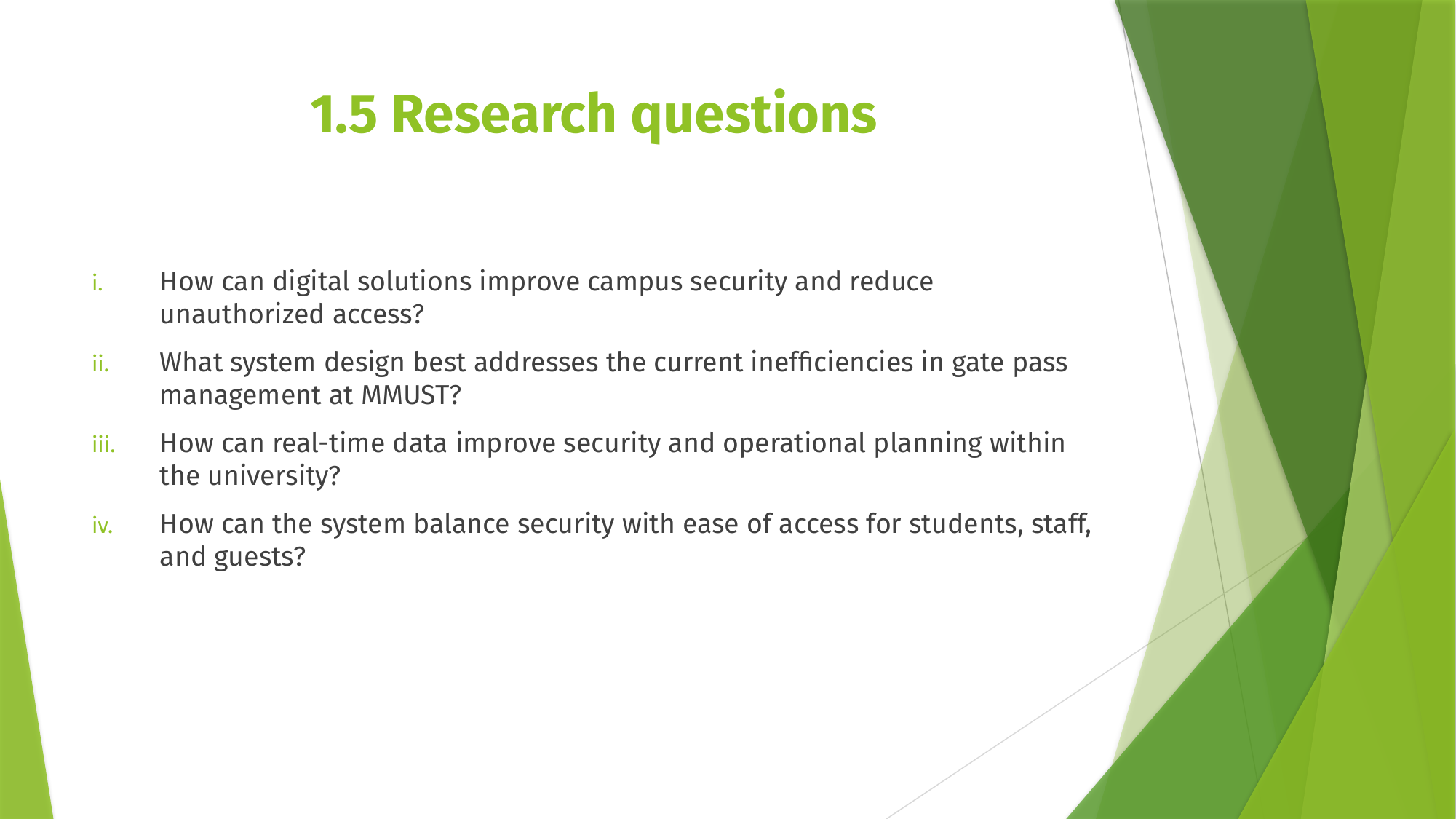

# 1.5 Research questions
How can digital solutions improve campus security and reduce unauthorized access?
What system design best addresses the current inefficiencies in gate pass management at MMUST?
How can real-time data improve security and operational planning within the university?
How can the system balance security with ease of access for students, staff, and guests?